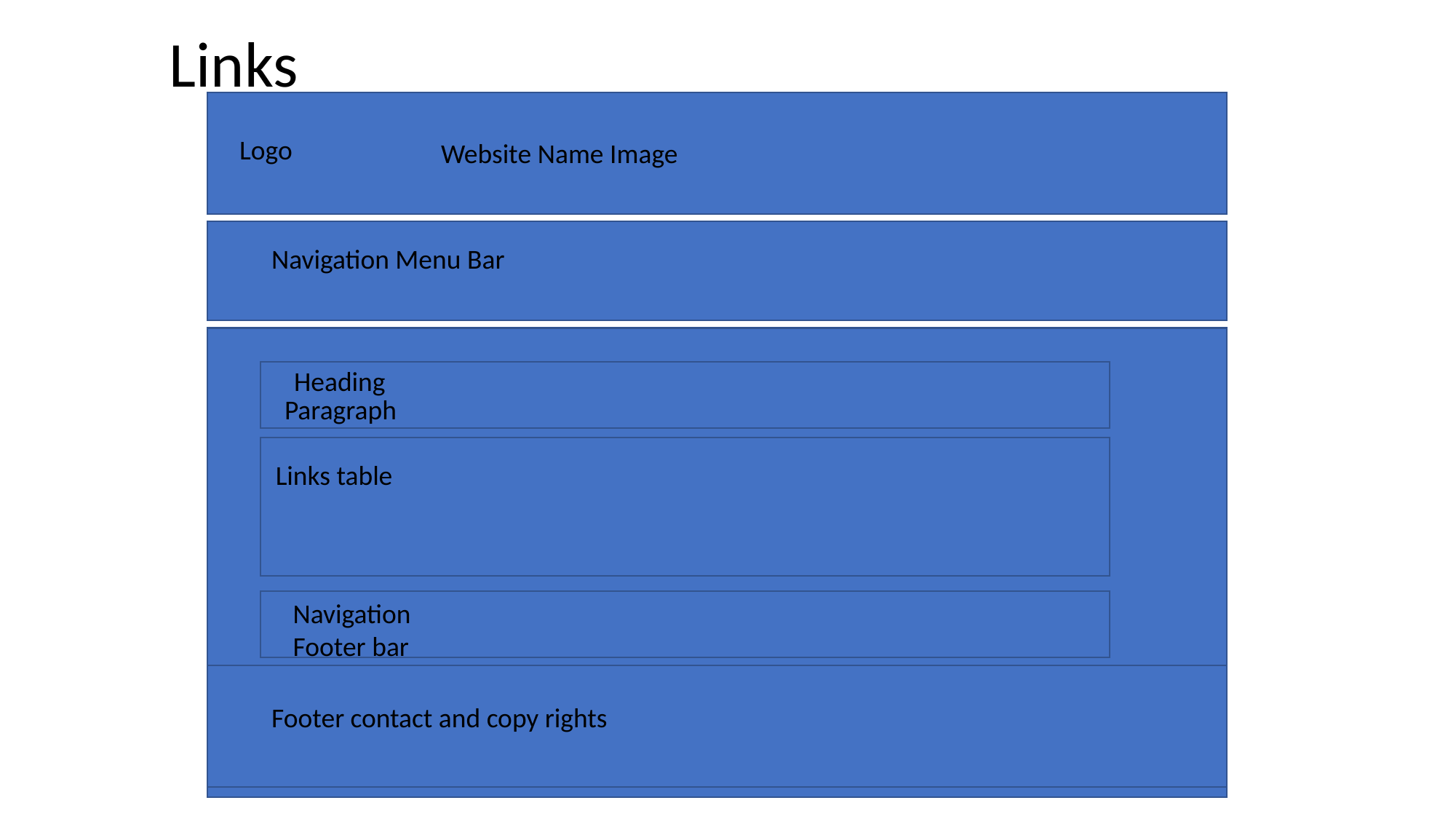

Links
#

Logo
Website Name Image

Navigation Menu Bar

Heading

Paragraph

Links table
Navigation Footer bar

Footer contact and copy rights